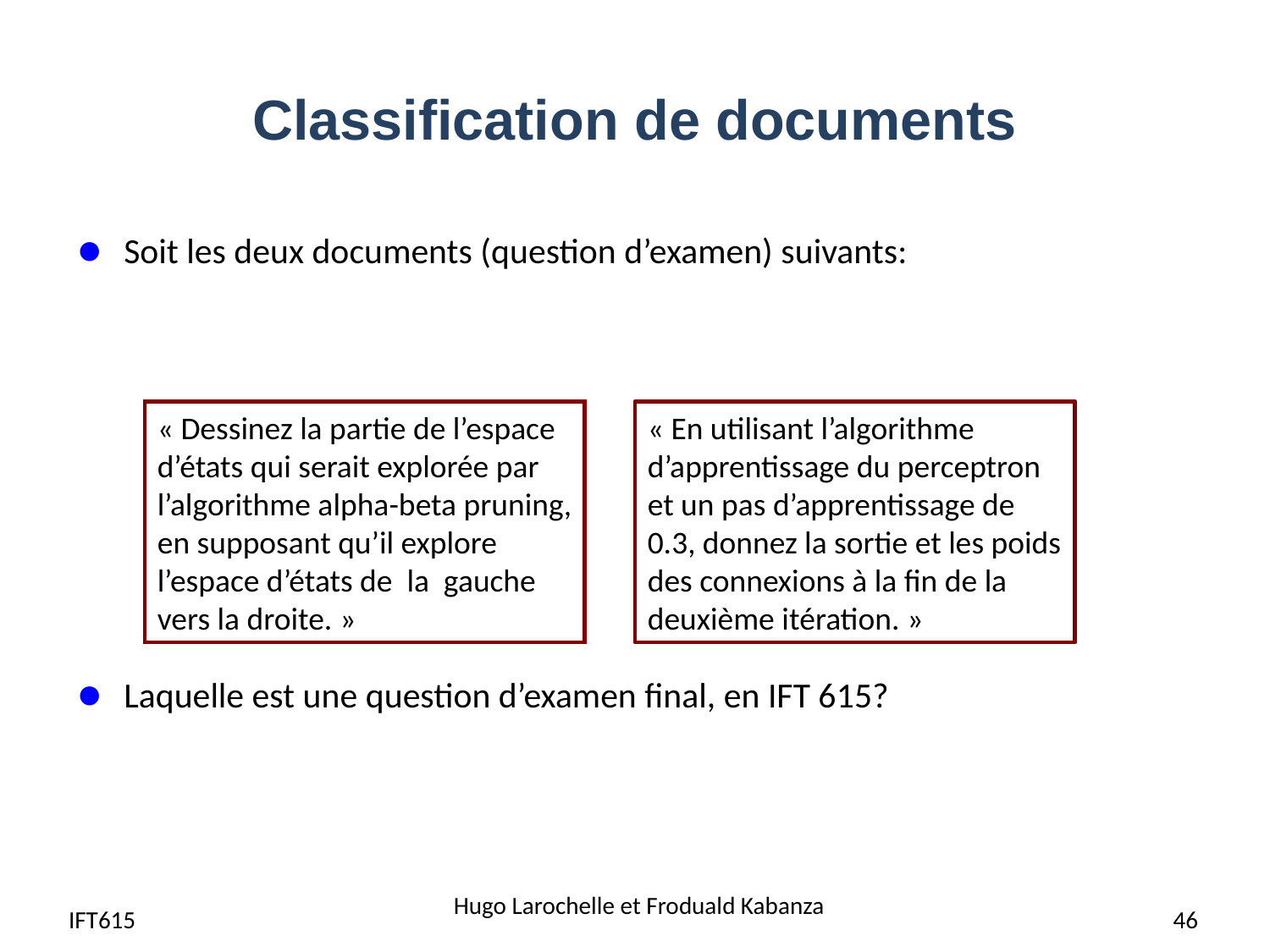

# Classification de documents
Soit les deux documents (question d’examen) suivants:

Laquelle est une question d’examen final, en IFT 615?
« Dessinez la partie de l’espace d’états qui serait explorée par l’algorithme alpha-beta pruning, en supposant qu’il explore l’espace d’états de  la  gauche vers la droite. »
« En utilisant l’algorithme d’apprentissage du perceptron et un pas d’apprentissage de 0.3, donnez la sortie et les poids des connexions à la fin de la deuxième itération. »
IFT615
Hugo Larochelle et Froduald Kabanza
46